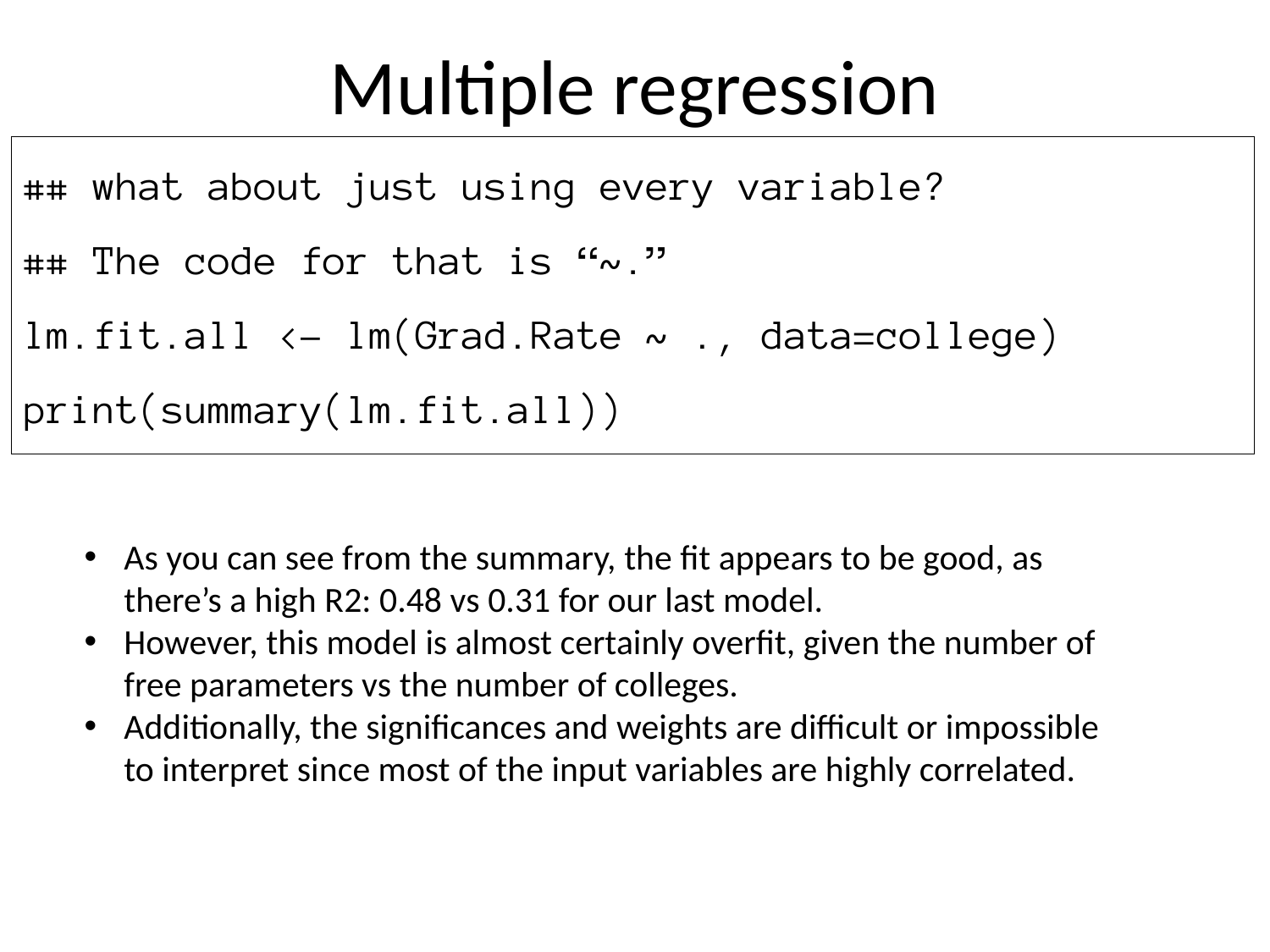

# Multiple regression
## what about just using every variable?
## The code for that is “~.”
lm.fit.all <- lm(Grad.Rate ~ ., data=college)
print(summary(lm.fit.all))

As you can see from the summary, the fit appears to be good, as there’s a high R2: 0.48 vs 0.31 for our last model.
However, this model is almost certainly overfit, given the number of free parameters vs the number of colleges.
Additionally, the significances and weights are difficult or impossible to interpret since most of the input variables are highly correlated.